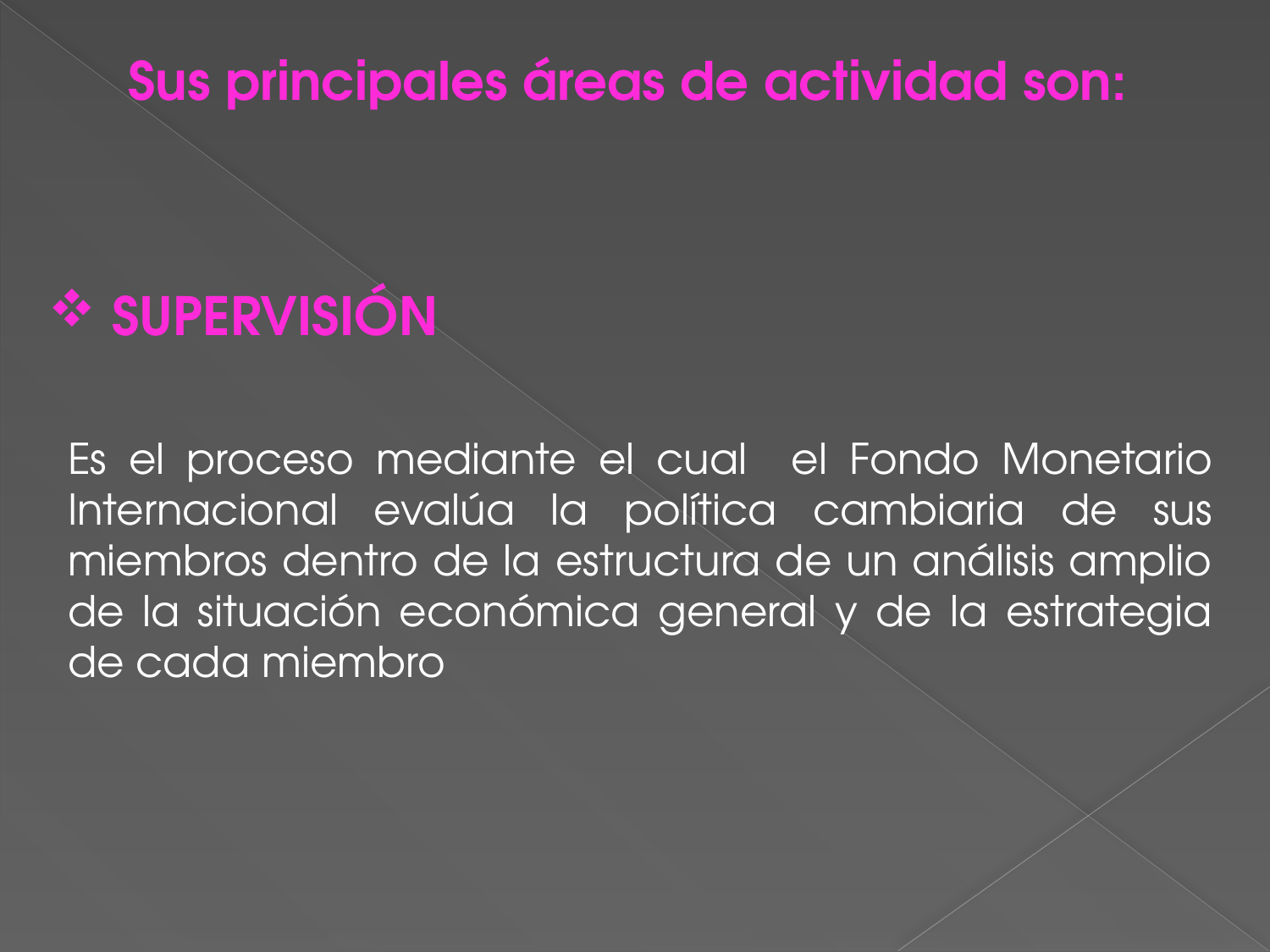

Sus principales áreas de actividad son:
SUPERVISIÓN
Es el proceso mediante el cual  el Fondo Monetario Internacional evalúa la política cambiaria de sus miembros dentro de la estructura de un análisis amplio de la situación económica general y de la estrategia de cada miembro